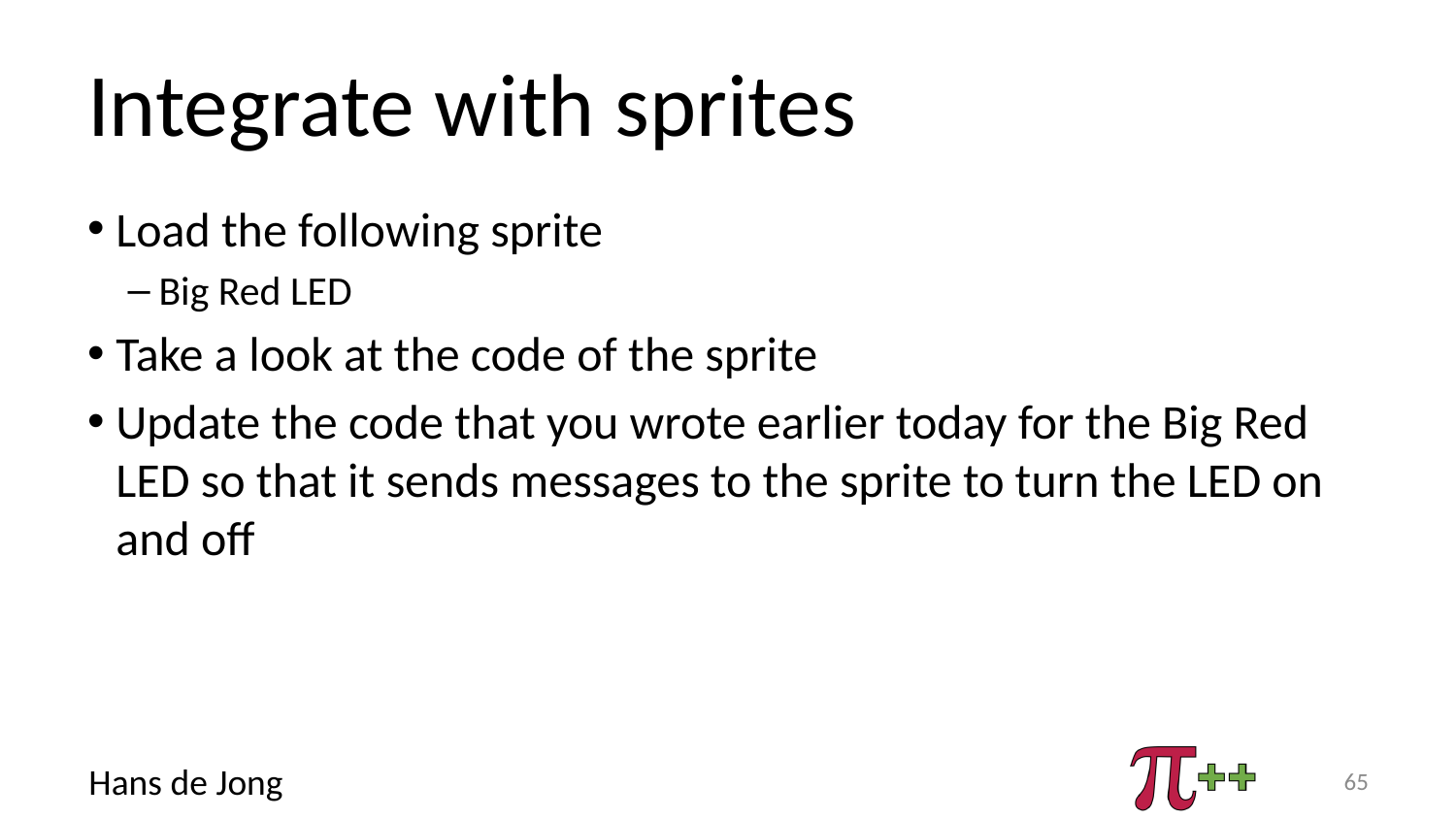

# Integrate with sprites
Load the following sprite
Big Red LED
Take a look at the code of the sprite
Update the code that you wrote earlier today for the Big Red LED so that it sends messages to the sprite to turn the LED on and off
65